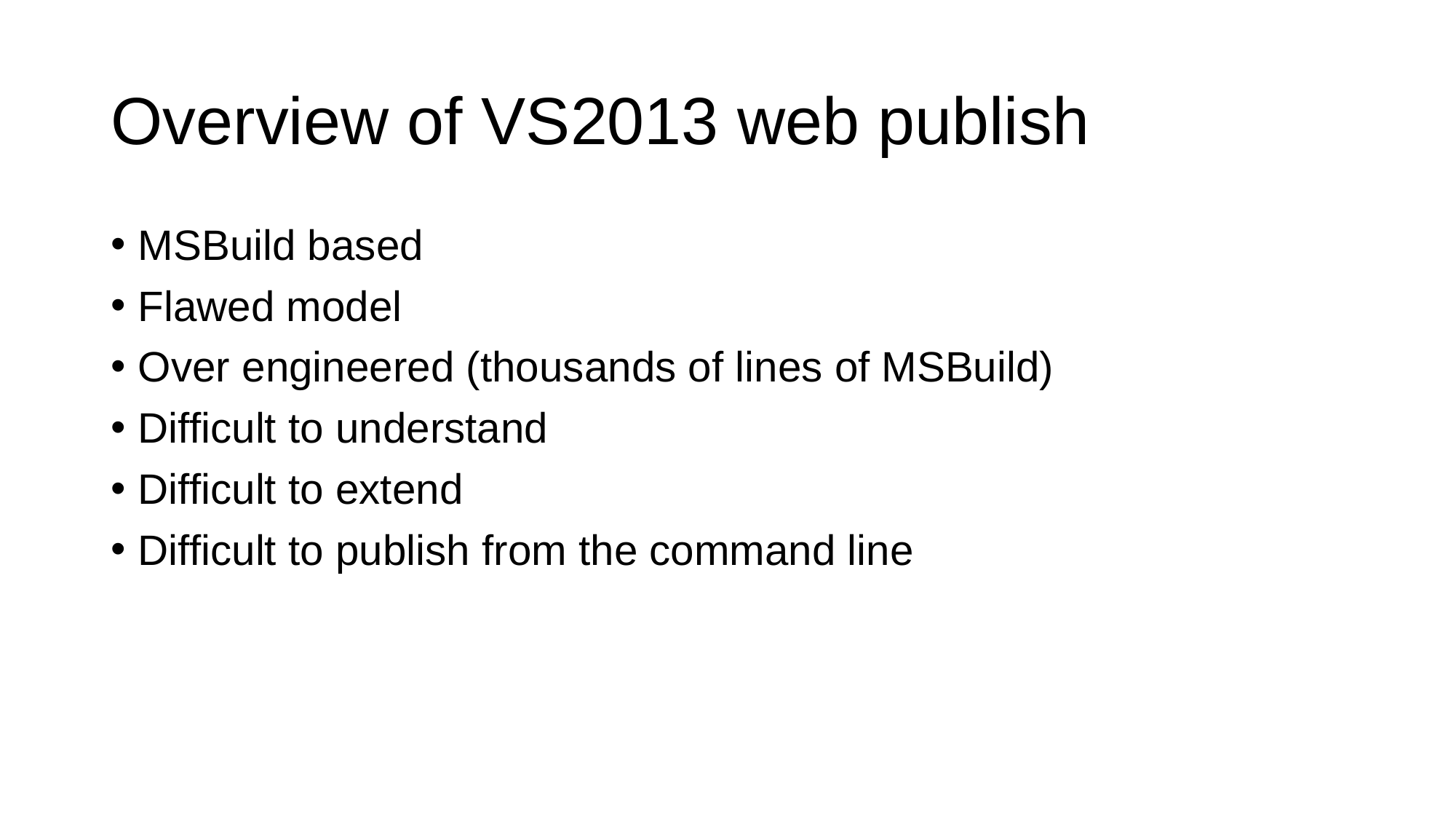

# Overview of VS2013 web publish
MSBuild based
Flawed model
Over engineered (thousands of lines of MSBuild)
Difficult to understand
Difficult to extend
Difficult to publish from the command line